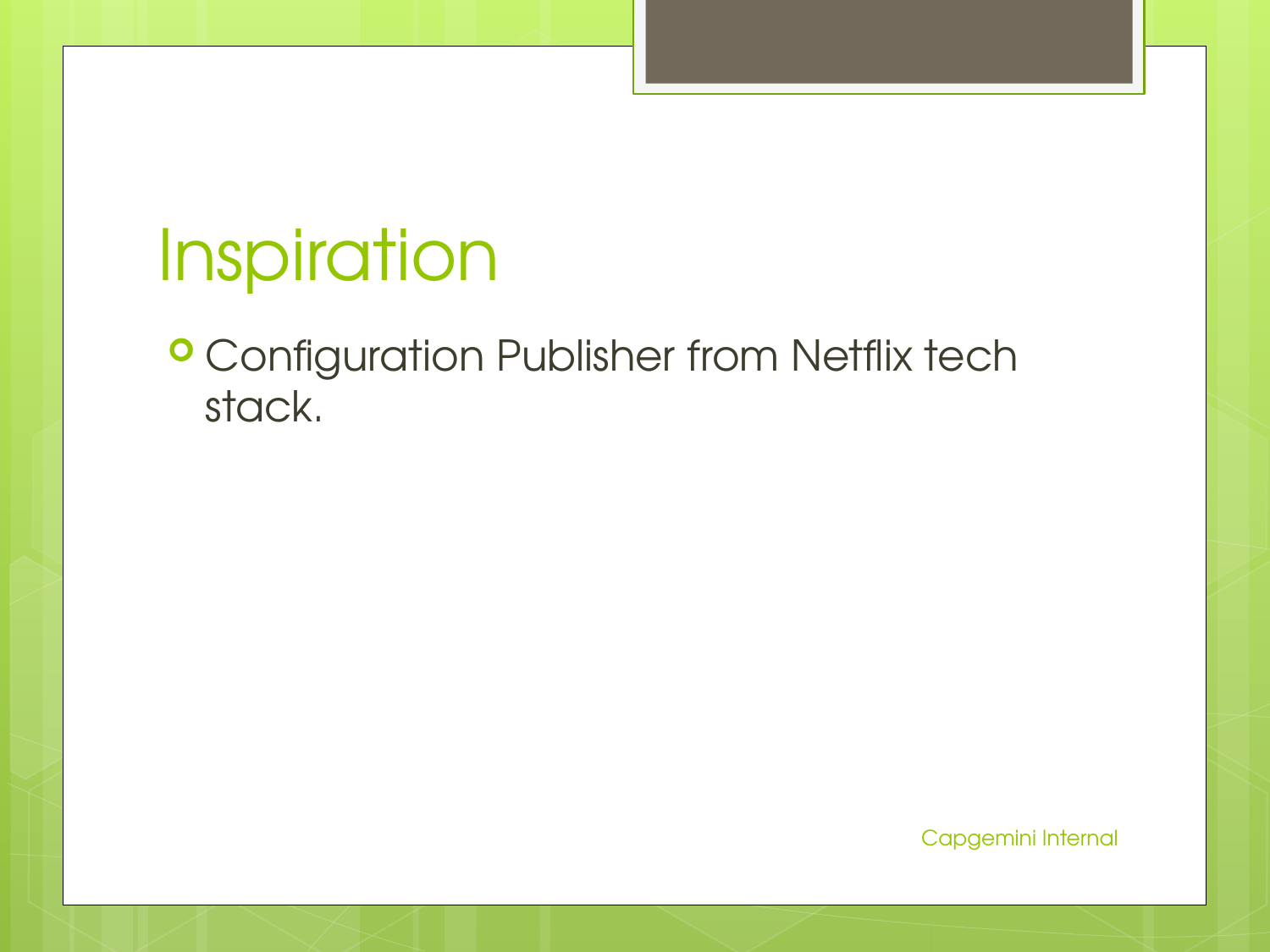

# Inspiration
Configuration Publisher from Netflix tech stack.
Capgemini Internal